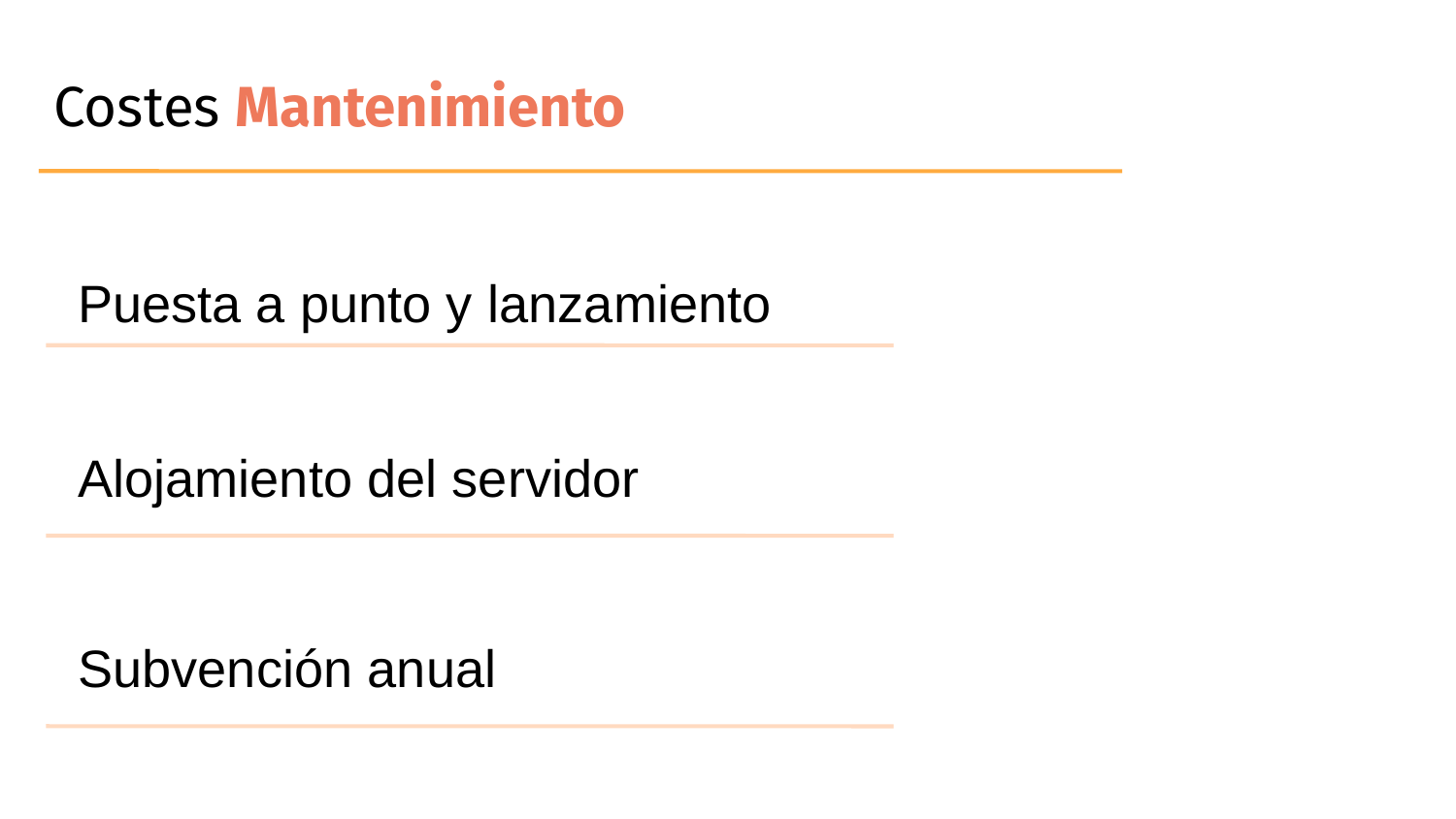

Costes Mantenimiento

Puesta a punto y lanzamiento

Alojamiento del servidor

Subvención anual

16